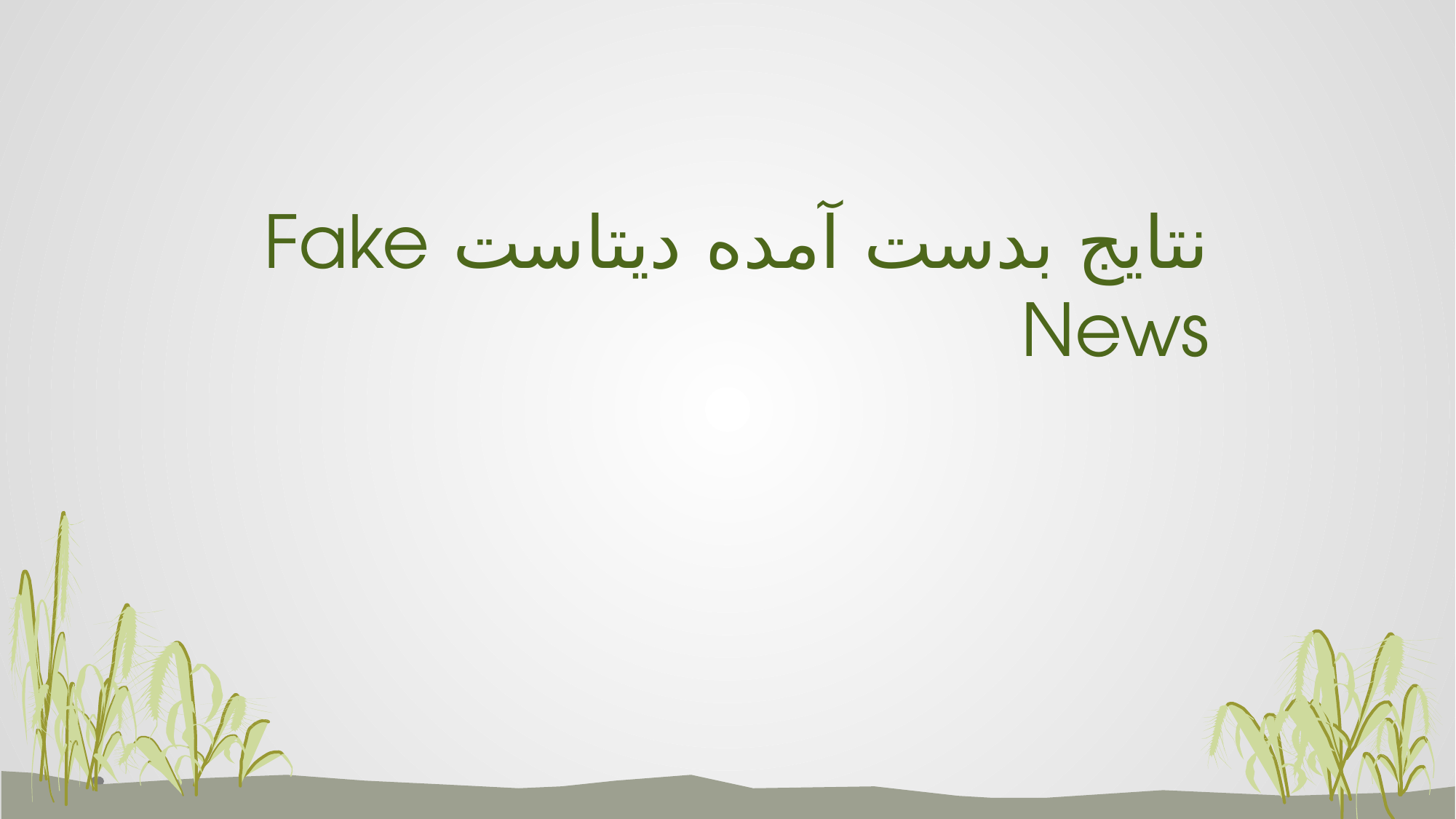

# نتایج بدست آمده دیتاست Fake News